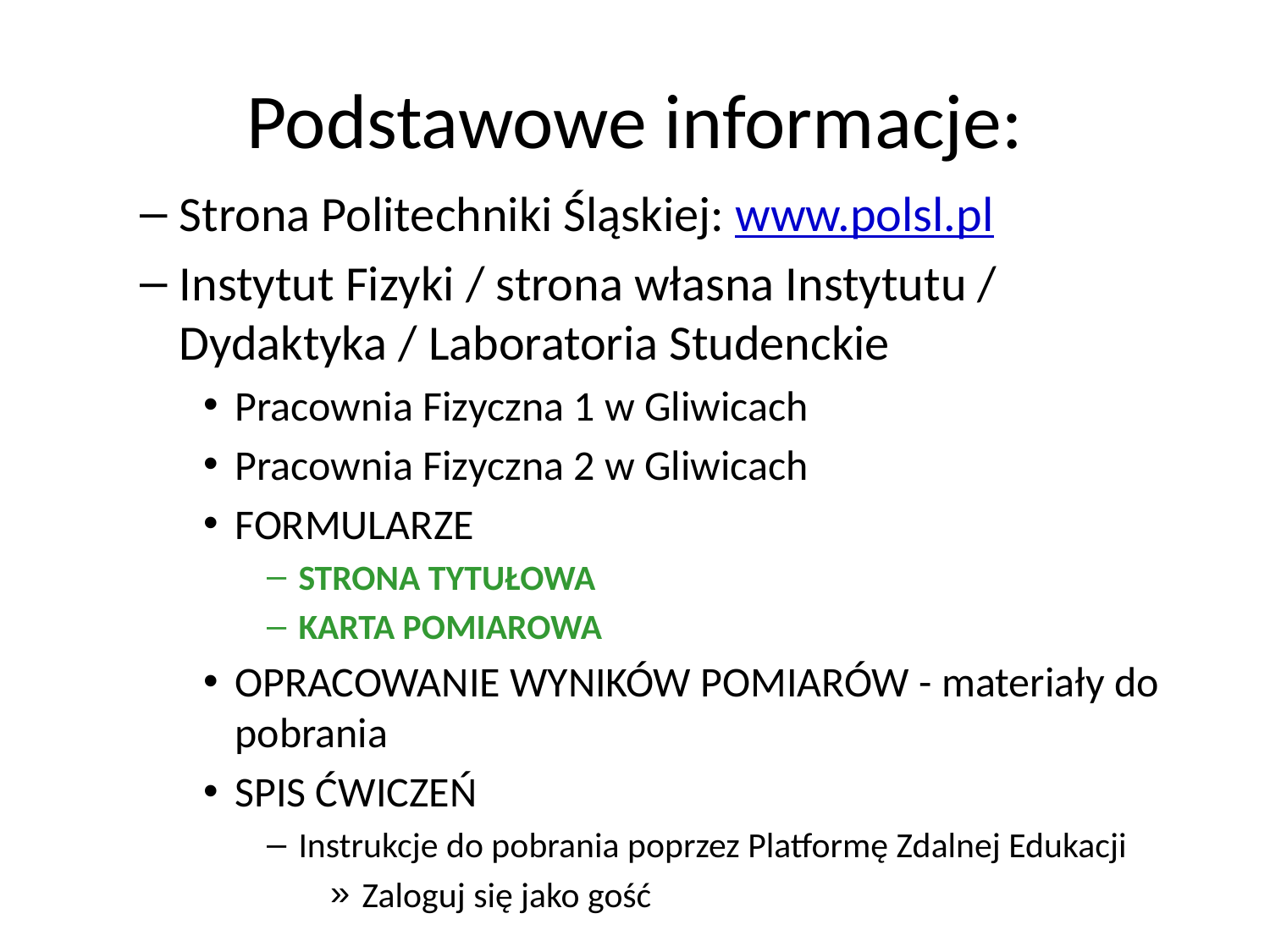

# Podstawowe informacje:
Strona Politechniki Śląskiej: www.polsl.pl
Instytut Fizyki / strona własna Instytutu / Dydaktyka / Laboratoria Studenckie
Pracownia Fizyczna 1 w Gliwicach
Pracownia Fizyczna 2 w Gliwicach
FORMULARZE
STRONA TYTUŁOWA
KARTA POMIAROWA
OPRACOWANIE WYNIKÓW POMIARÓW - materiały do pobrania
SPIS ĆWICZEŃ
Instrukcje do pobrania poprzez Platformę Zdalnej Edukacji
Zaloguj się jako gość